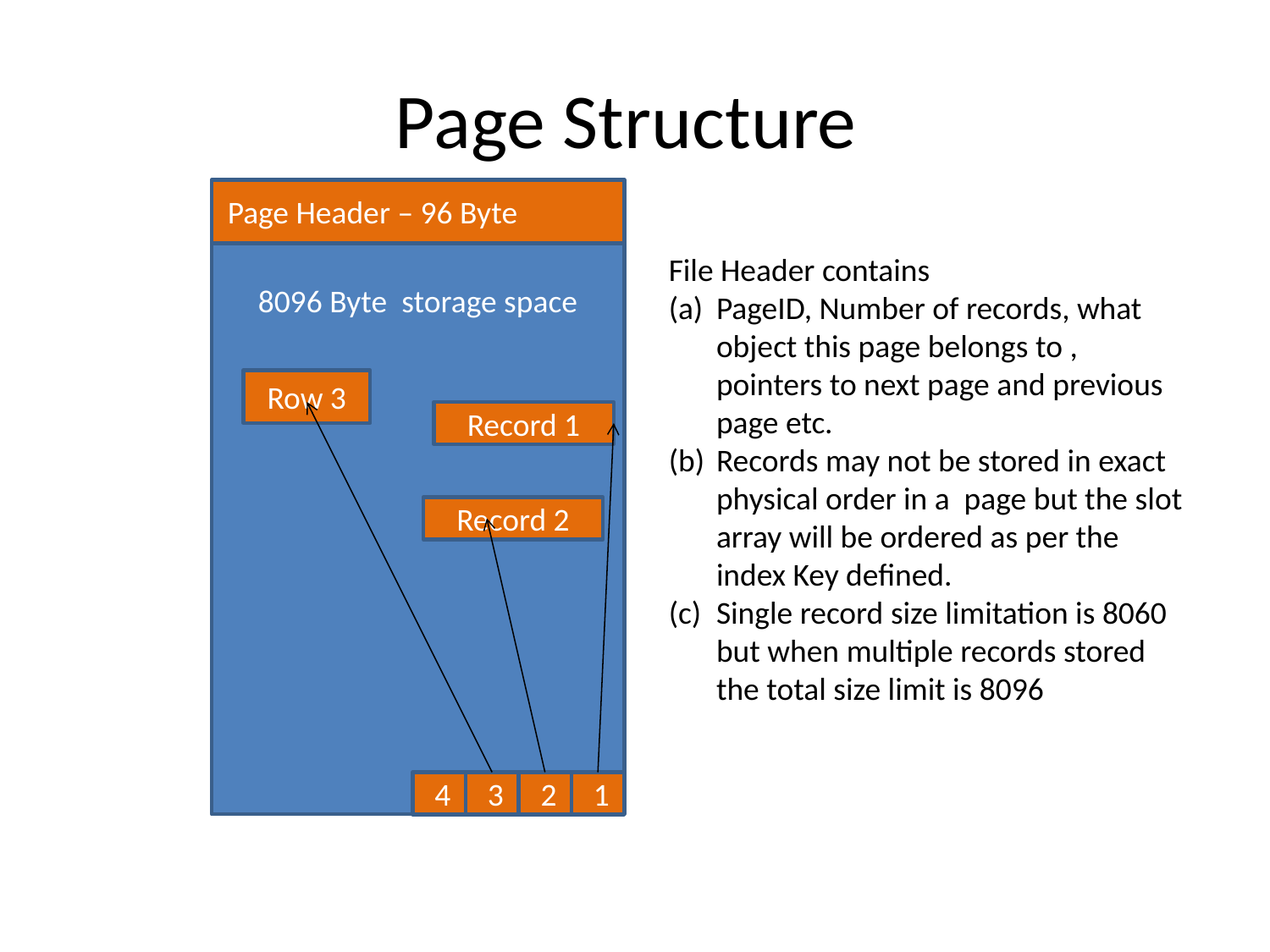

# Page Structure
Page Header – 96 Byte
8096 Byte  storage space

File Header contains
PageID, Number of records, what object this page belongs to , pointers to next page and previous page etc.
Records may not be stored in exact physical order in a  page but the slot array will be ordered as per the index Key defined.
Single record size limitation is 8060 but when multiple records stored the total size limit is 8096
Row 3
Record 1
Record 2
 4
 3
 2
 1